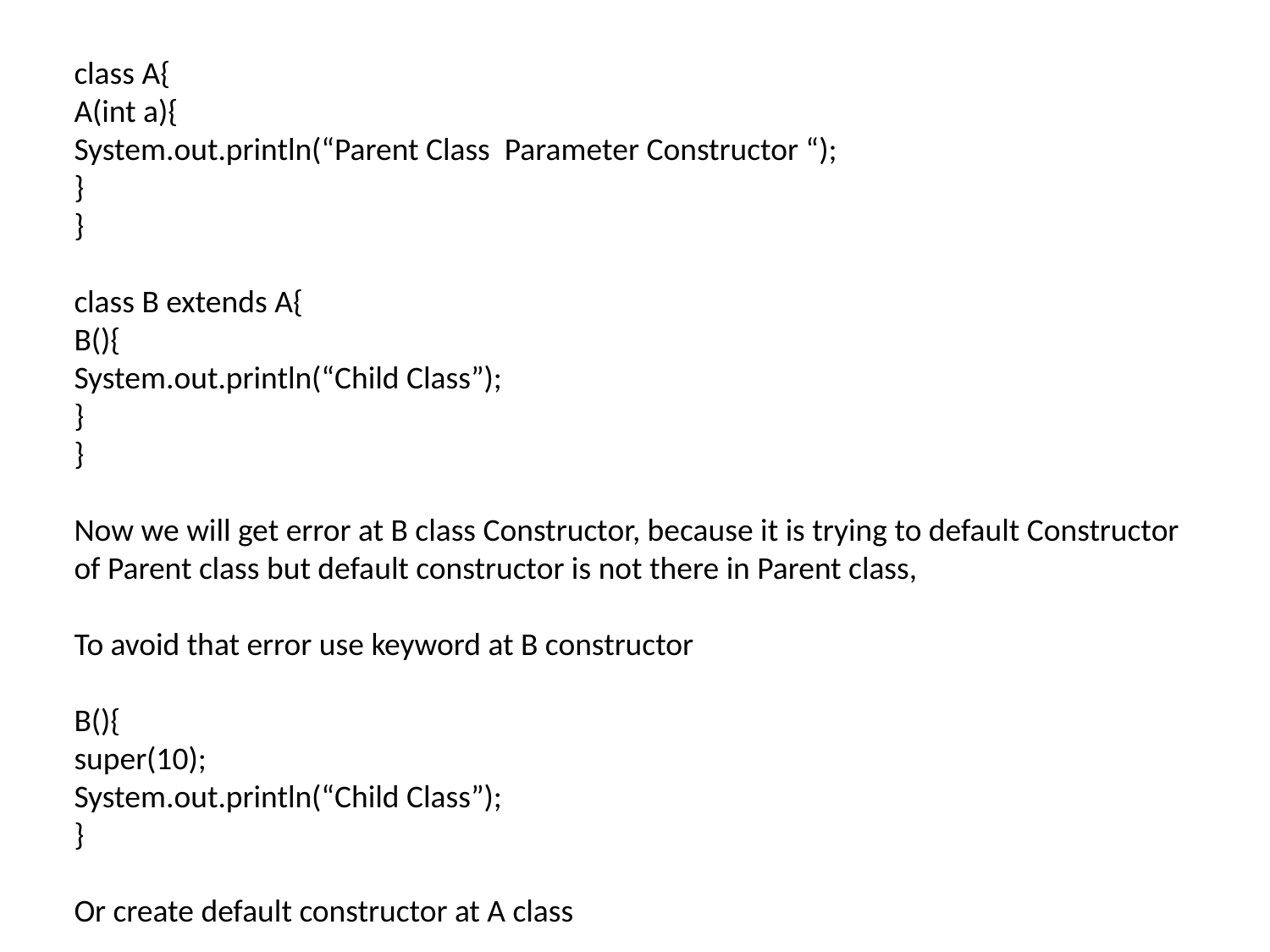

class A{
A(int a){
System.out.println(“Parent Class  Parameter Constructor “);
}
}

class B extends A{
B(){
System.out.println(“Child Class”);
}
}

Now we will get error at B class Constructor, because it is trying to default Constructor of Parent class but default constructor is not there in Parent class,

To avoid that error use keyword at B constructor

B(){
super(10);
System.out.println(“Child Class”);
}

Or create default constructor at A class